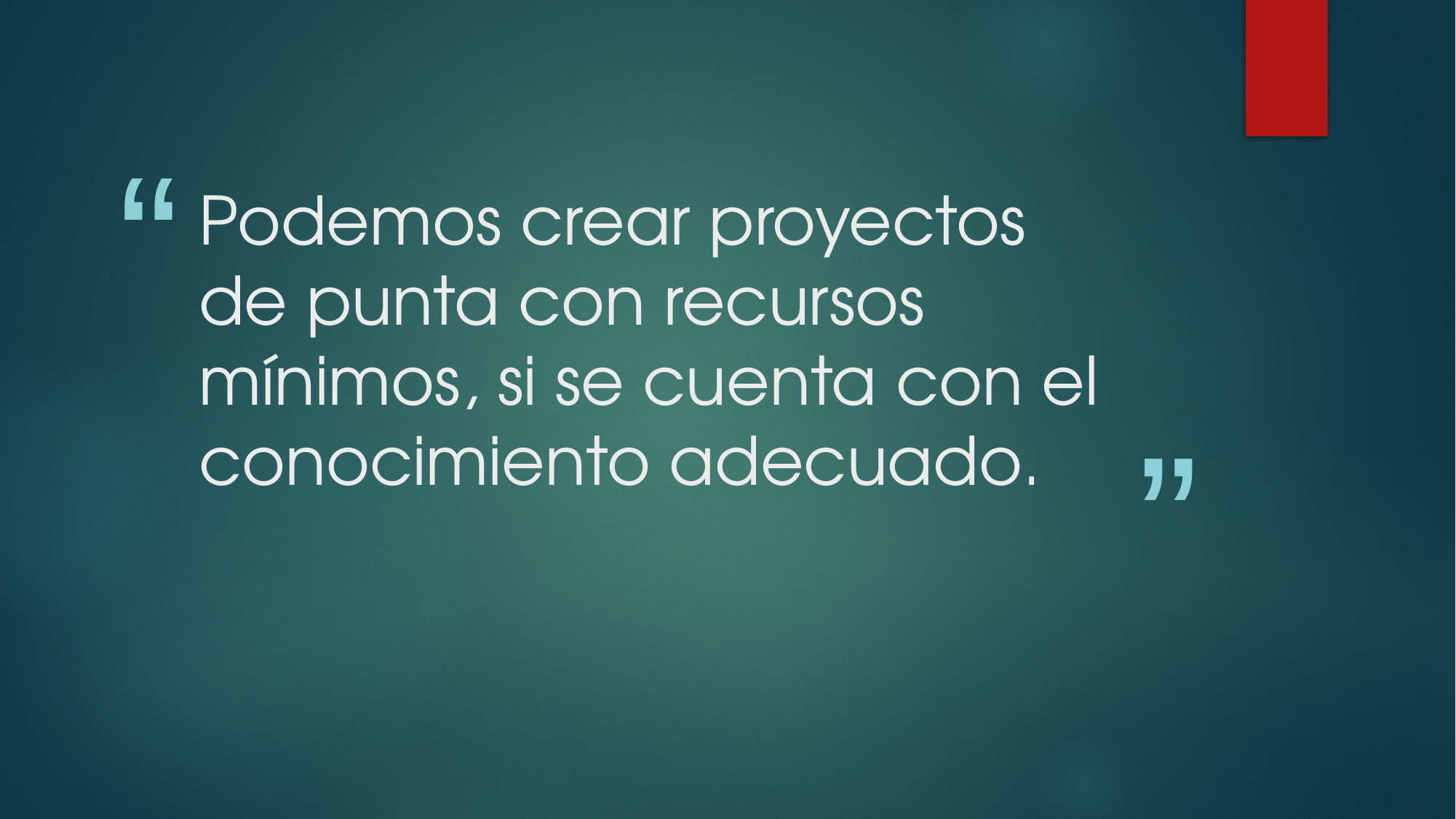

# Podemos crear proyectos de punta con recursos mínimos, si se cuenta con el conocimiento adecuado.